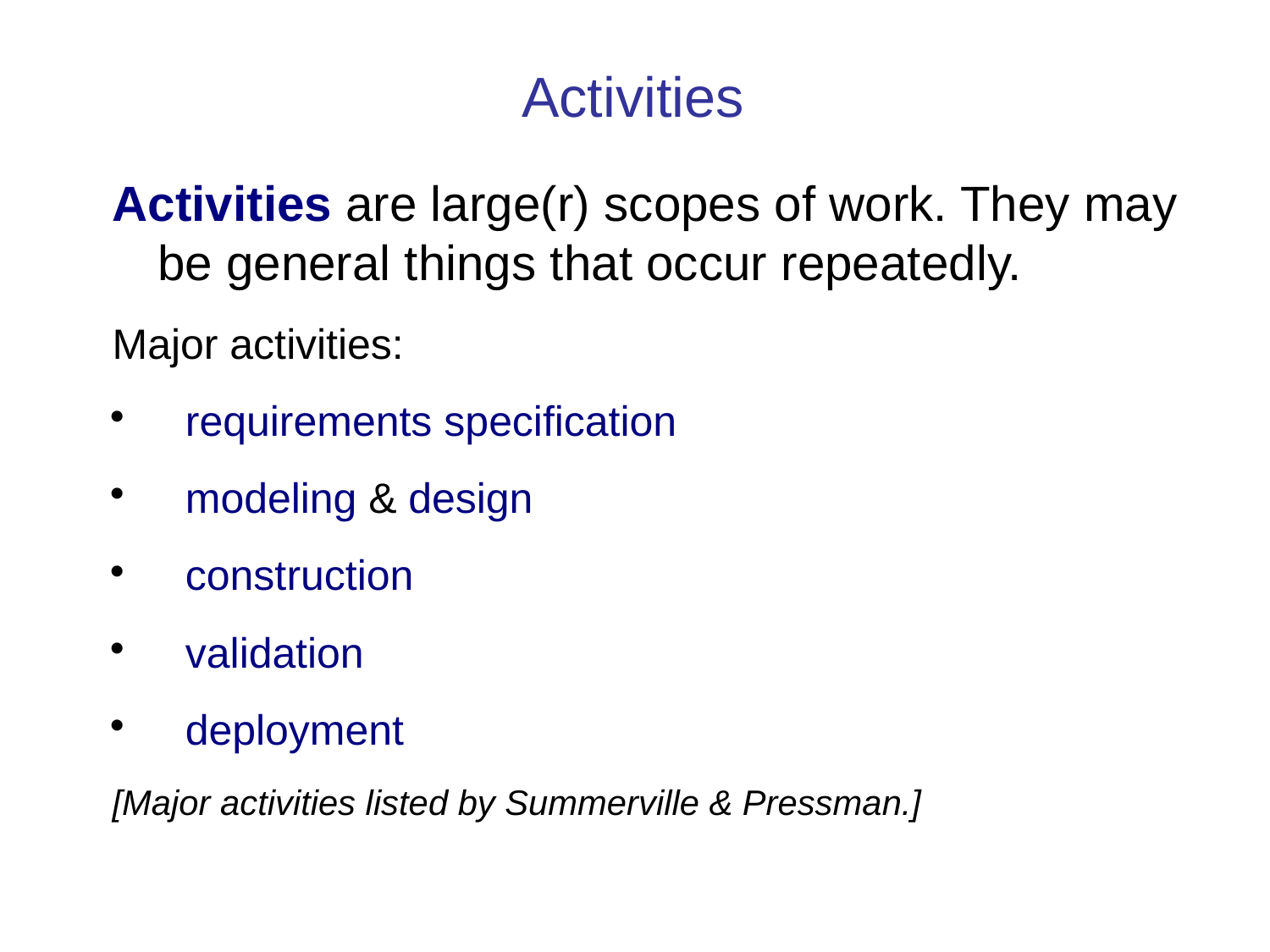

Activities
Activities are large(r) scopes of work. They may be general things that occur repeatedly.
Major activities:
requirements specification
modeling & design
construction
validation
deployment
[Major activities listed by Summerville & Pressman.]